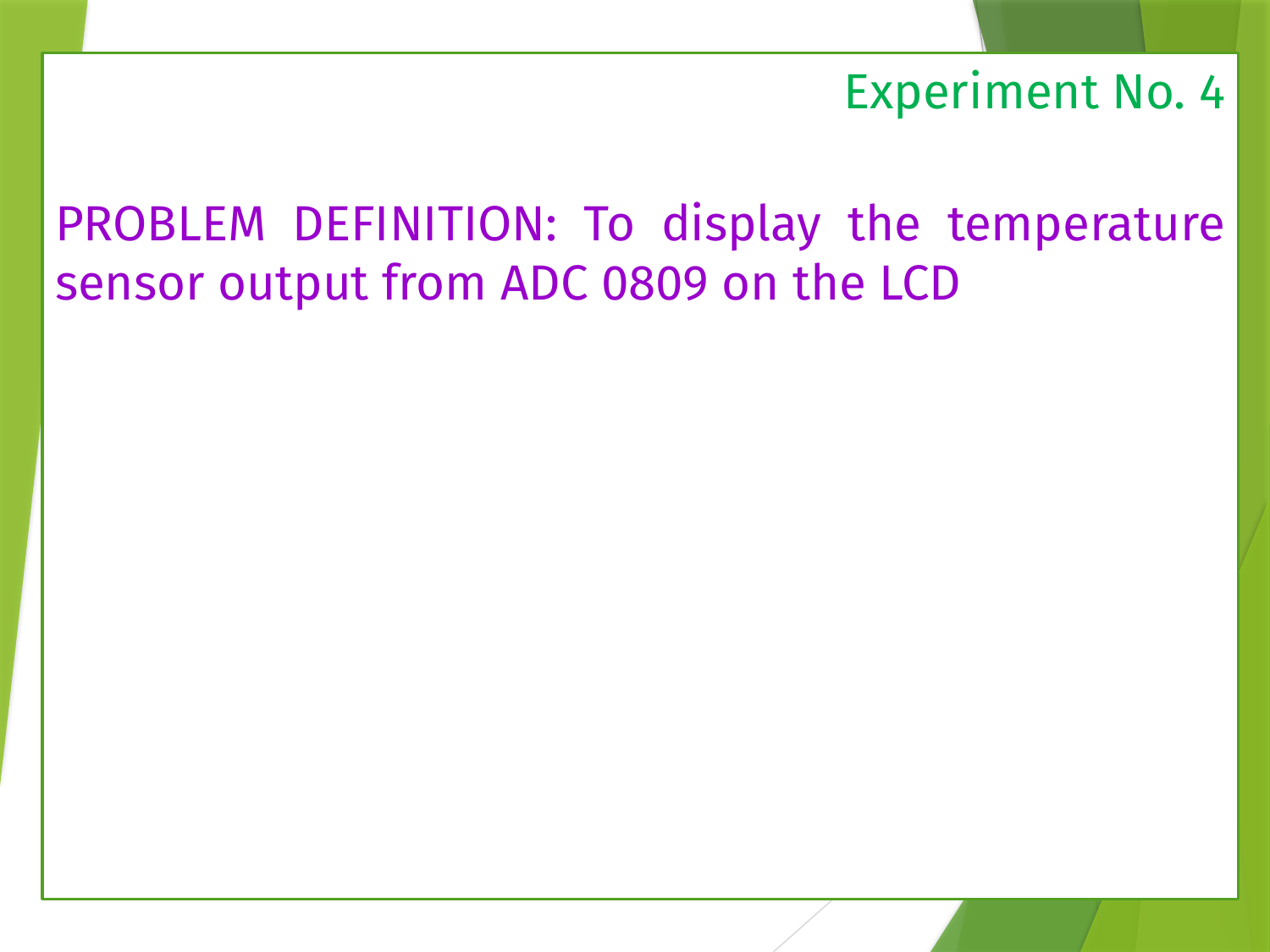

Experiment No. 4

Problem Definition: To display the temperature sensor output from ADC 0809 on the LCD

1